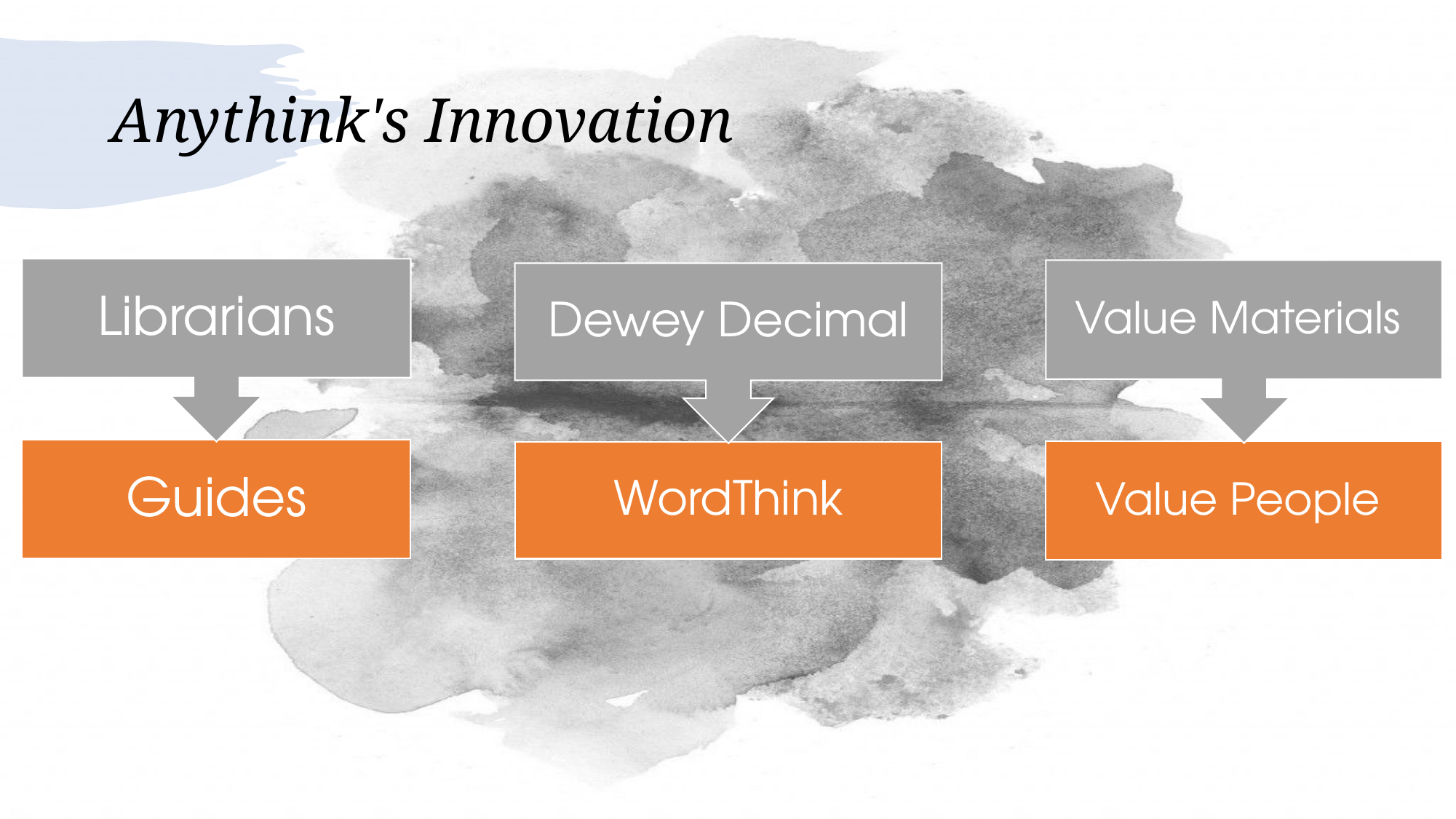

# Anythink's Innovation
Guides
Librarians
Value People
Value Materials
WordThink
Dewey Decimal